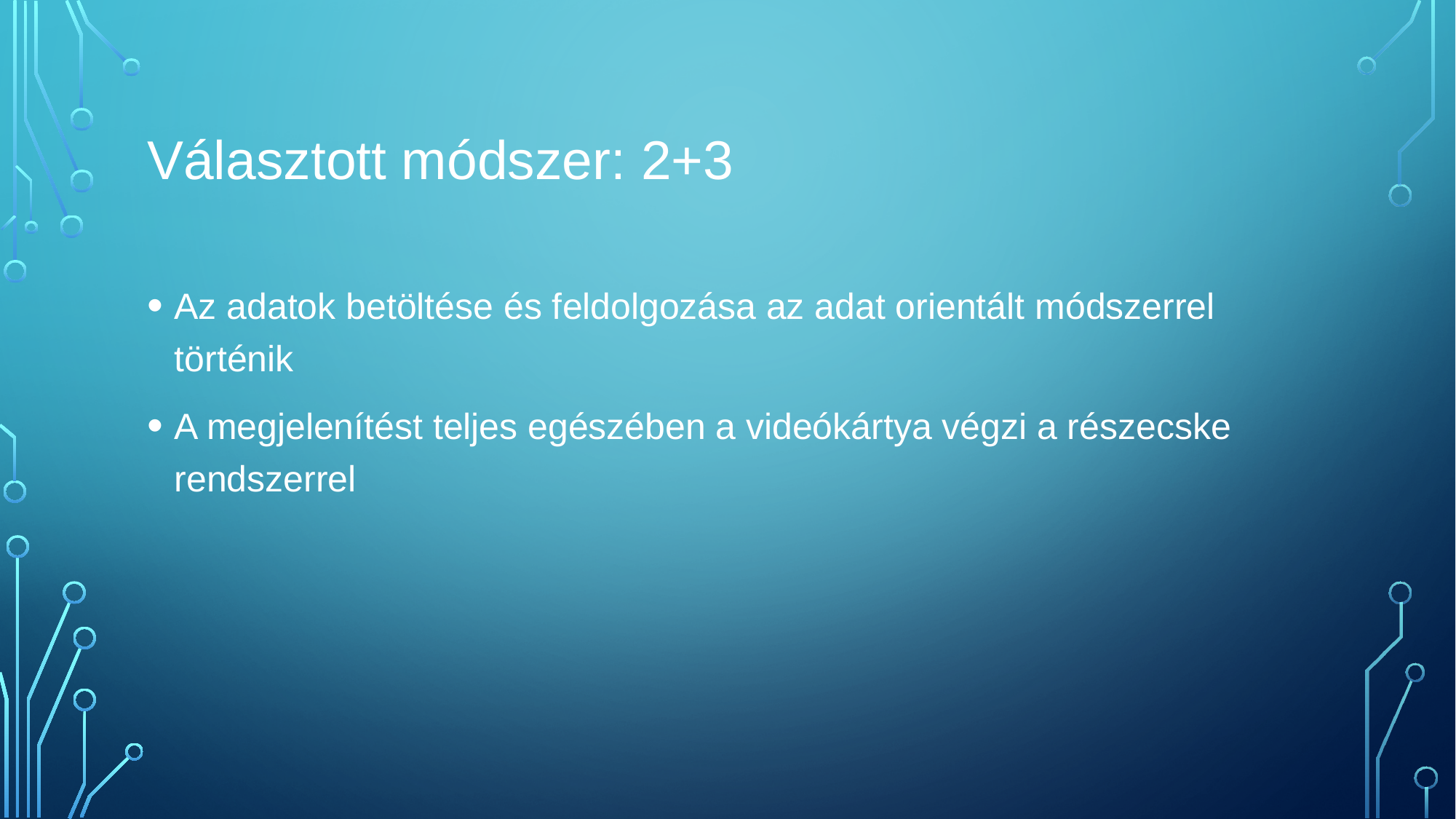

# Választott módszer: 2+3
Az adatok betöltése és feldolgozása az adat orientált módszerrel történik
A megjelenítést teljes egészében a videókártya végzi a részecske rendszerrel